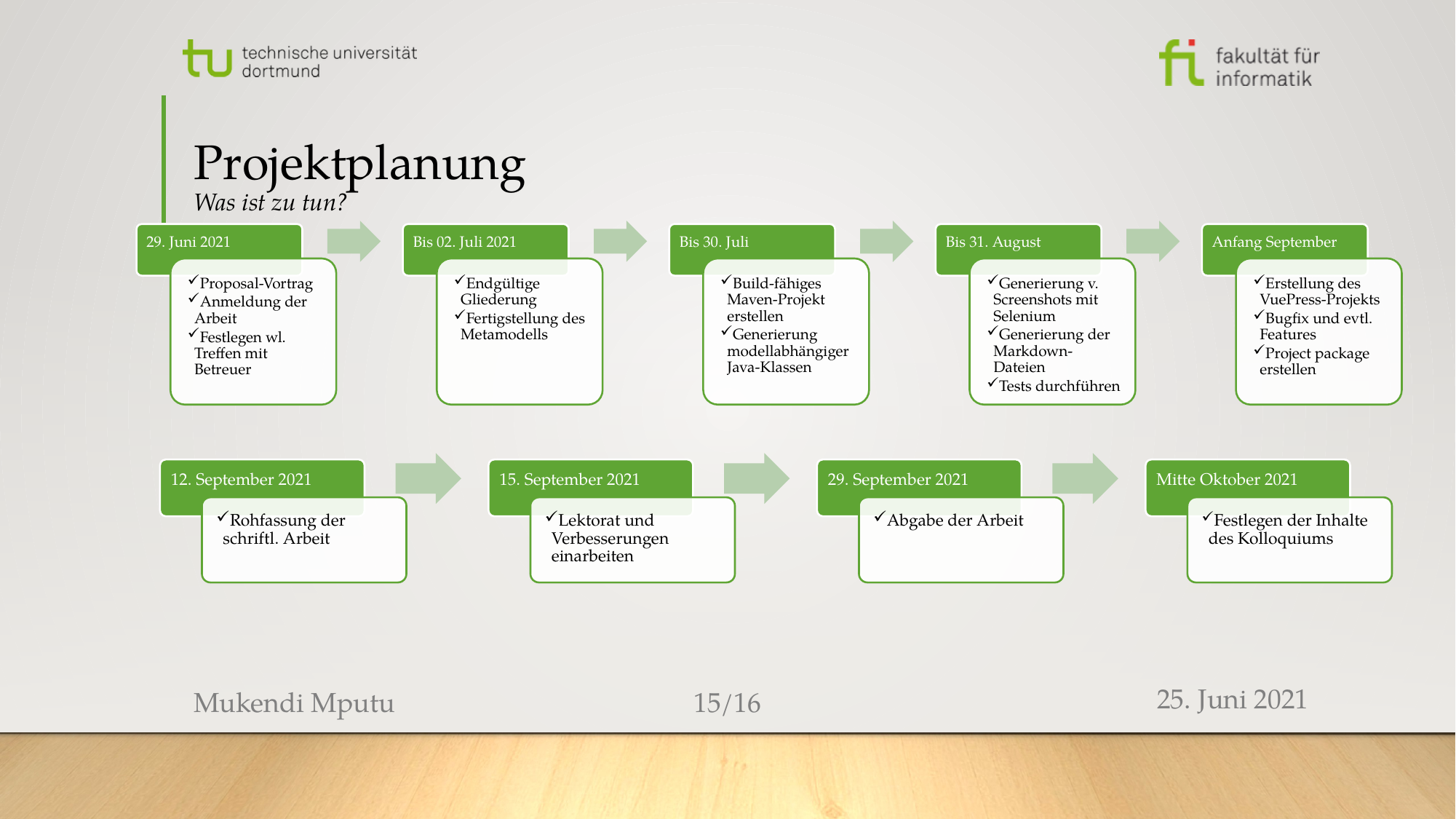

# Projektplanung Was ist zu tun?
29. Juni 2021
Proposal-Vortrag
Anmeldung der Arbeit
Festlegen wl. Treffen mit Betreuer

Bis 02. Juli 2021
Endgültige Gliederung
Fertigstellung des Metamodells

Bis 30. Juli
Build-fähiges Maven-Projekt erstellen
Generierung modellabhängiger Java-Klassen

Bis 31. August
Generierung v. Screenshots mit Selenium
Generierung der Markdown-Dateien
Tests durchführen

Anfang September
Erstellung des VuePress-Projekts
Bugfix und evtl. Features
Project package erstellen
12. September 2021
Rohfassung der schriftl. Arbeit

15. September 2021
Lektorat und Verbesserungen einarbeiten

29. September 2021
Abgabe der Arbeit

Mitte Oktober 2021
Festlegen der Inhalte des Kolloquiums